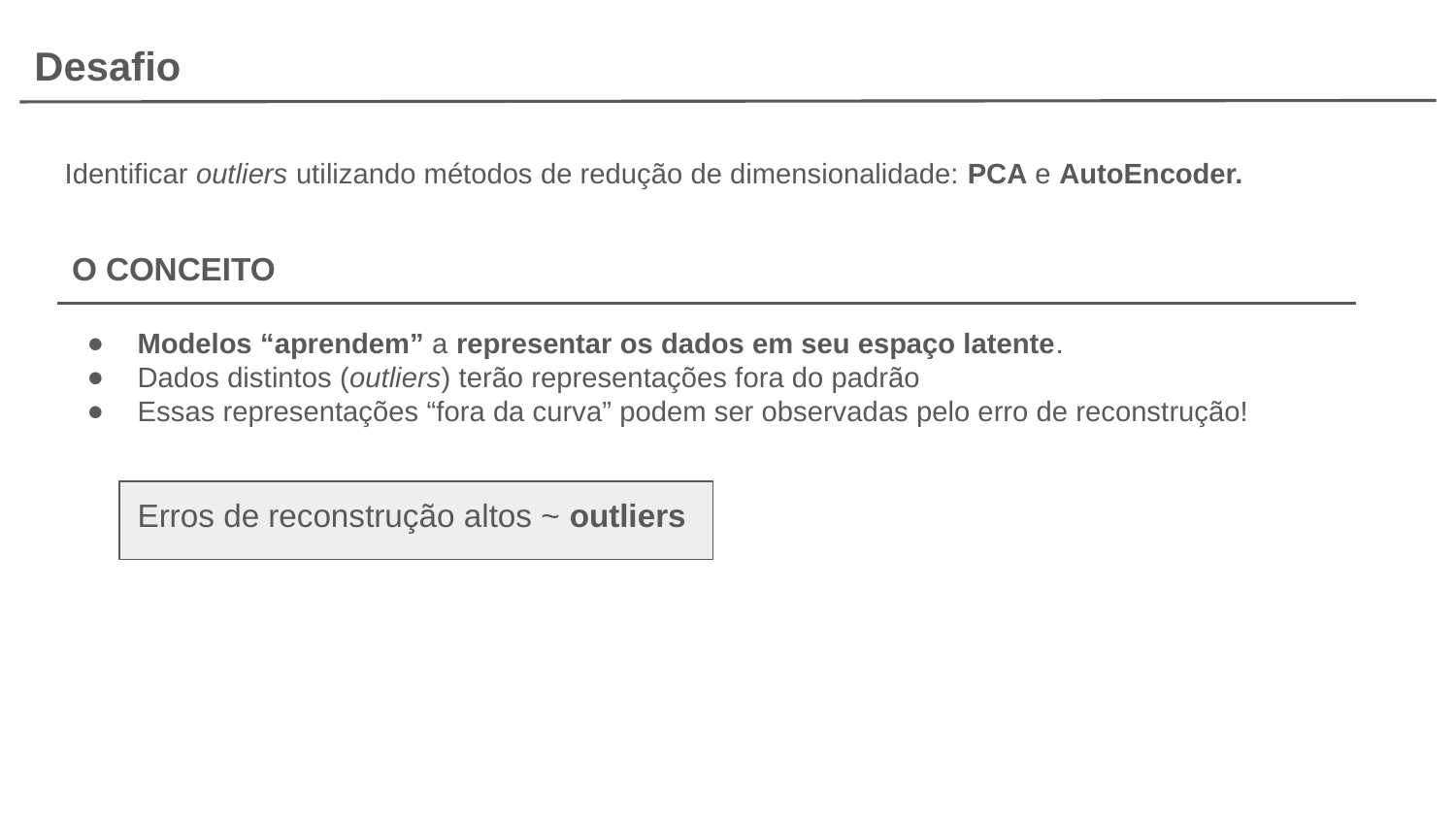

Desafio
Identificar outliers utilizando métodos de redução de dimensionalidade: PCA e AutoEncoder.

Modelos “aprendem” a representar os dados em seu espaço latente.
Dados distintos (outliers) terão representações fora do padrão
Essas representações “fora da curva” podem ser observadas pelo erro de reconstrução!

Erros de reconstrução altos ~ outliers
O CONCEITO